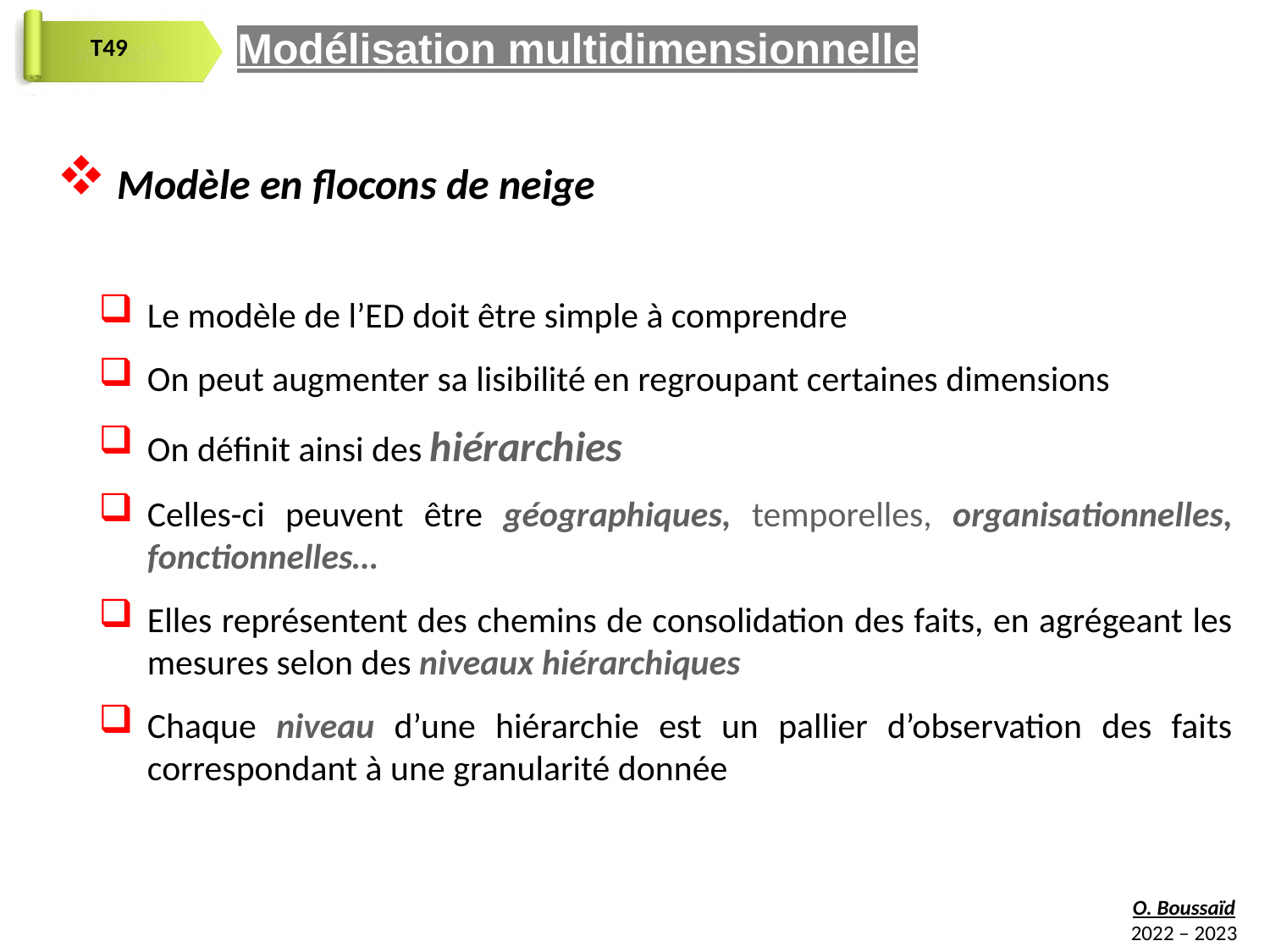

Modélisation multidimensionnelle
 Modèle en flocons de neige
Le modèle de l’ED doit être simple à comprendre
On peut augmenter sa lisibilité en regroupant certaines dimensions
On définit ainsi des hiérarchies
Celles-ci peuvent être géographiques, temporelles, organisationnelles, fonctionnelles…
Elles représentent des chemins de consolidation des faits, en agrégeant les mesures selon des niveaux hiérarchiques
Chaque niveau d’une hiérarchie est un pallier d’observation des faits correspondant à une granularité donnée